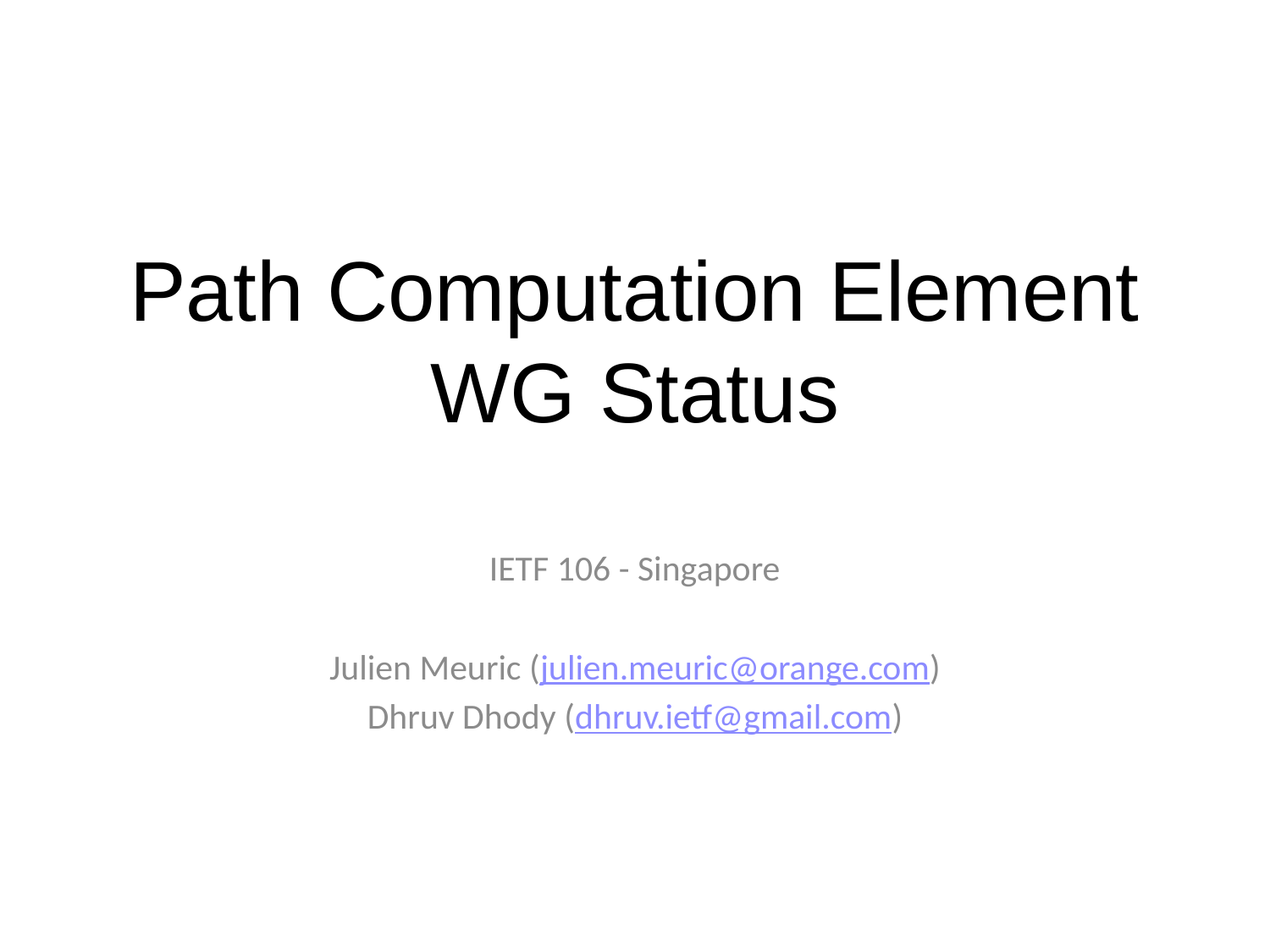

# Path Computation Element WG Status
IETF 106 - Singapore

Julien Meuric (julien.meuric@orange.com)
Dhruv Dhody (dhruv.ietf@gmail.com)